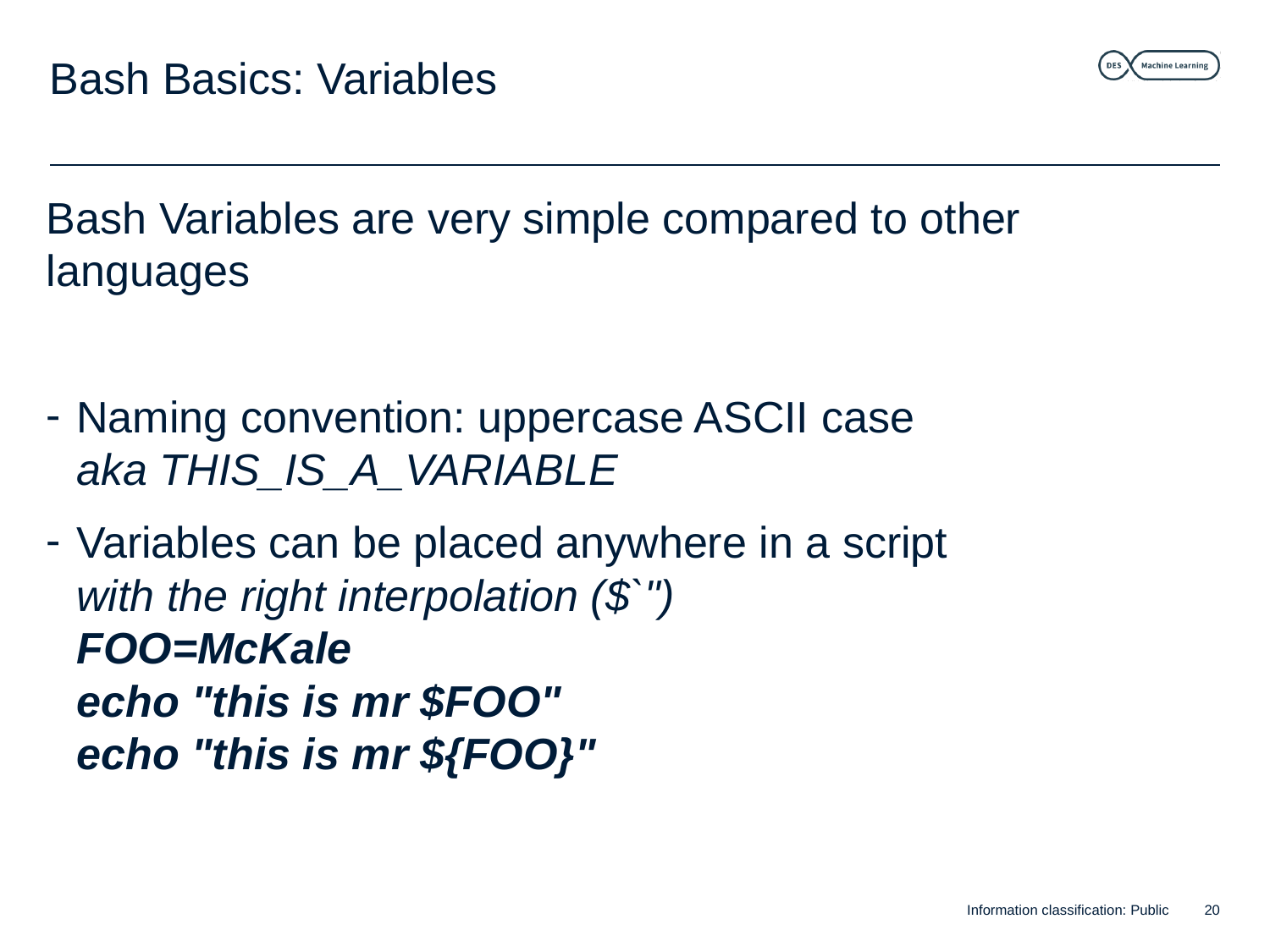

# Bash Basics: Variables
Bash Variables are very simple compared to other languages

Naming convention: uppercase ASCII case
aka THIS_IS_A_VARIABLE
Variables can be placed anywhere in a script
with the right interpolation ($`")
FOO=McKale
echo "this is mr $FOO"
echo "this is mr ${FOO}"
Information classification: Public
20